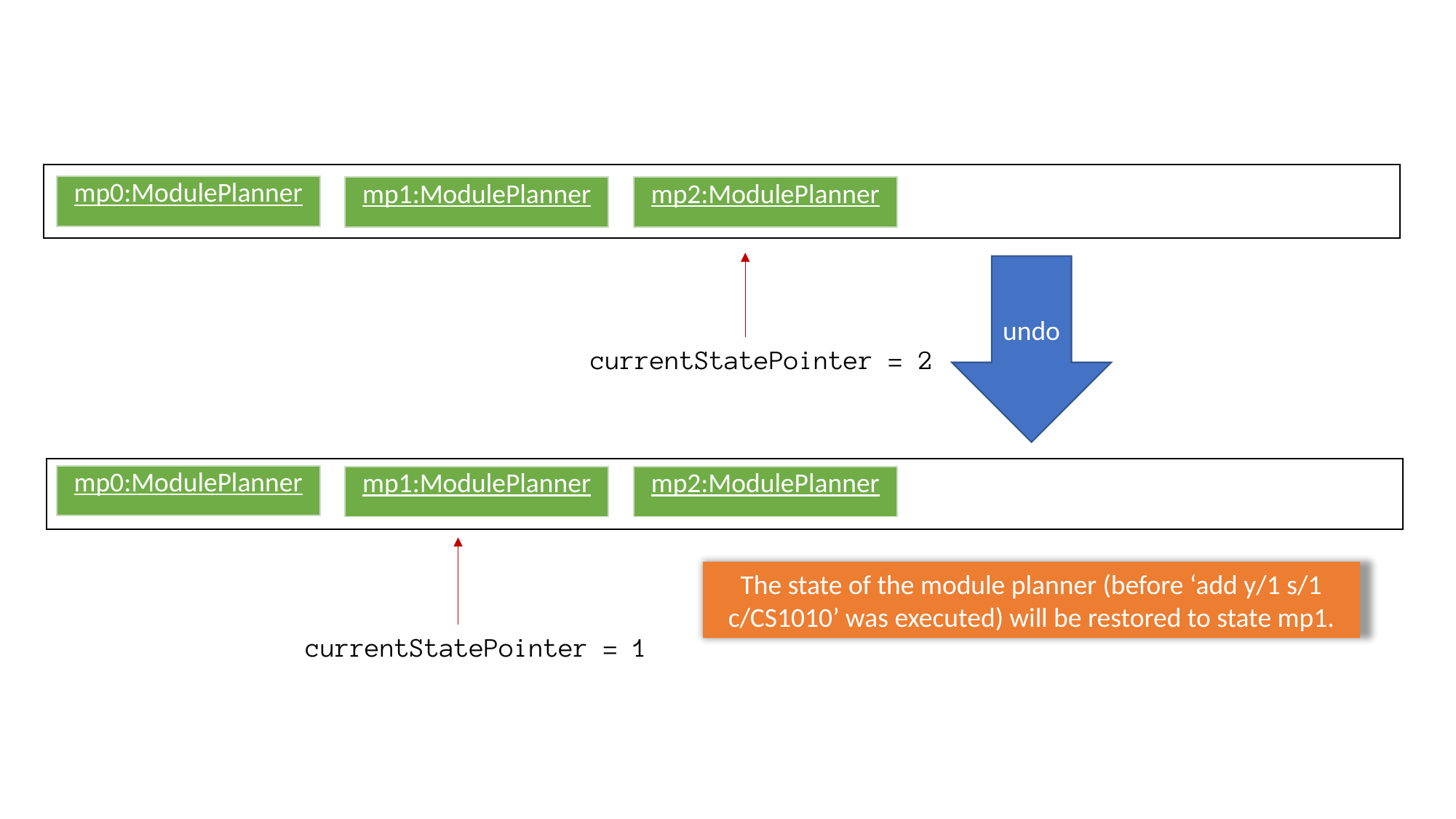

| mp0:ModulePlanner |
| --- |
| mp1:ModulePlanner |
| --- |
| mp2:ModulePlanner |
| --- |
undo
currentStatePointer = 2

| mp0:ModulePlanner |
| --- |
| mp1:ModulePlanner |
| --- |
| mp2:ModulePlanner |
| --- |
The state of the module planner (before ‘add y/1 s/1 c/CS1010’ was executed) will be restored to state mp1.
currentStatePointer = 1